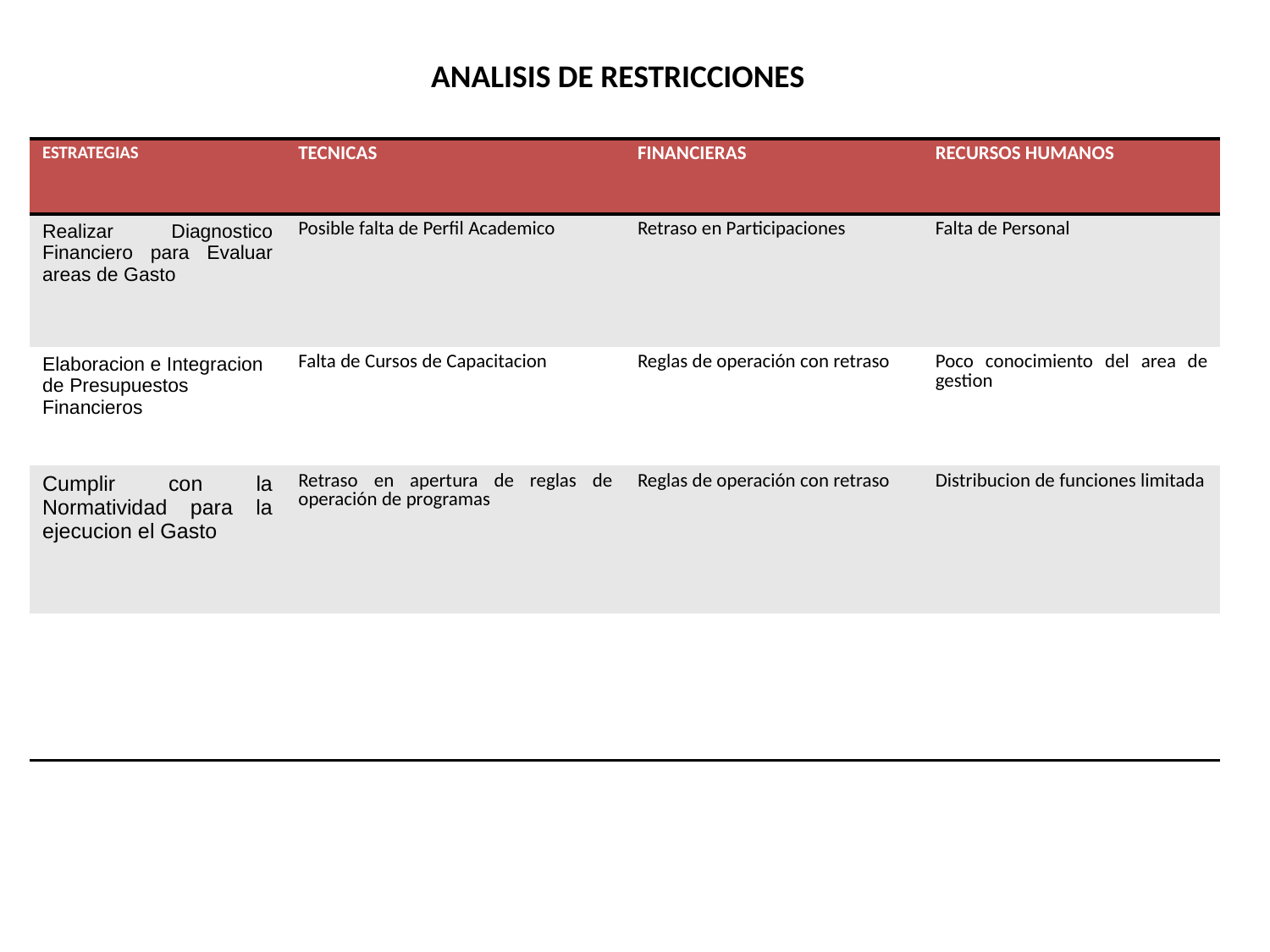

ANALISIS DE RESTRICCIONES
| ESTRATEGIAS | TECNICAS | FINANCIERAS | RECURSOS HUMANOS |
| --- | --- | --- | --- |
| Realizar Diagnostico Financiero para Evaluar areas de Gasto | Posible falta de Perfil Academico | Retraso en Participaciones | Falta de Personal |
| Elaboracion e Integracion de Presupuestos Financieros | Falta de Cursos de Capacitacion | Reglas de operación con retraso | Poco conocimiento del area de gestion |
| Cumplir con la Normatividad para la ejecucion el Gasto | Retraso en apertura de reglas de operación de programas | Reglas de operación con retraso | Distribucion de funciones limitada |
|  |  |  |  |